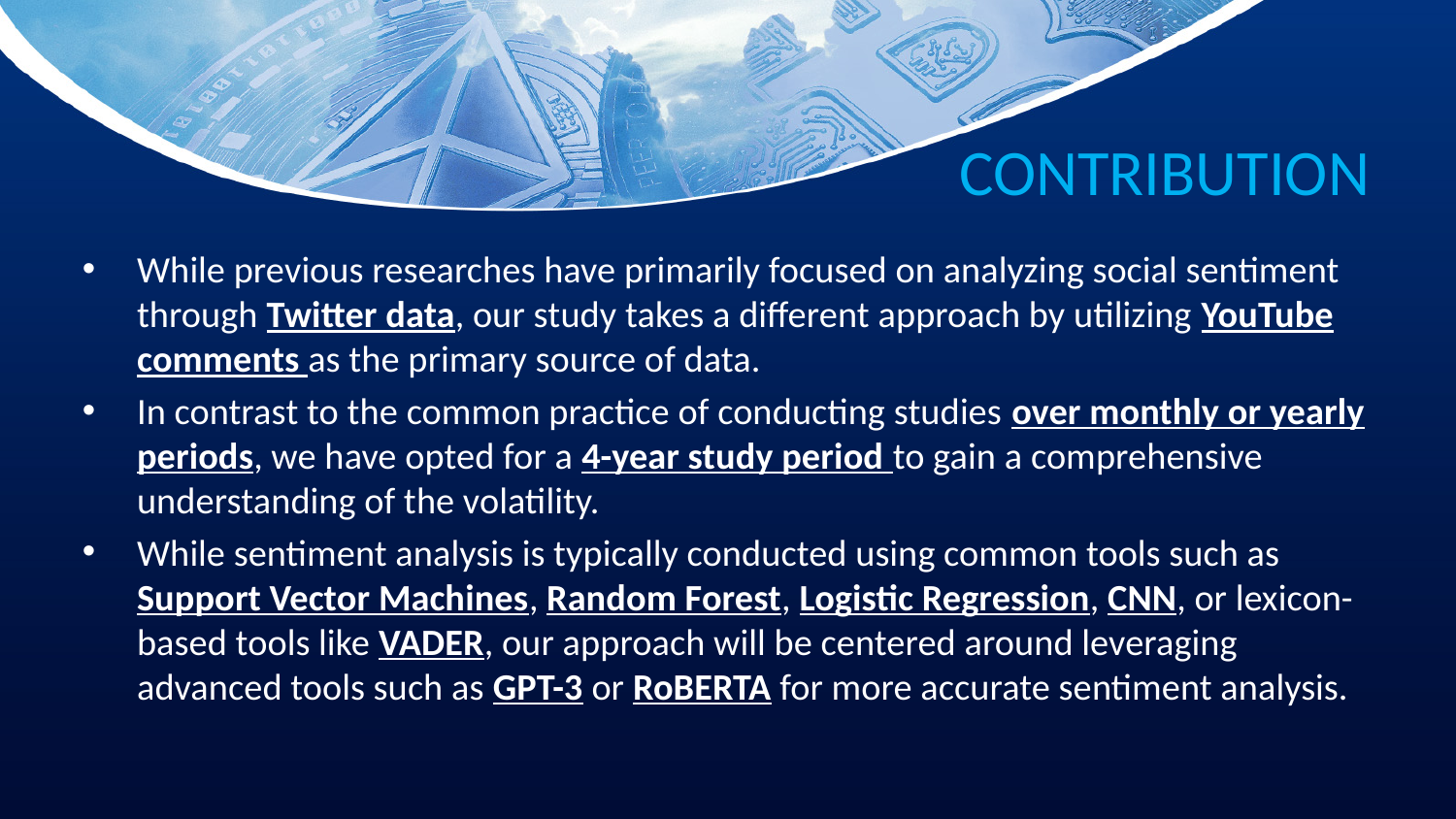

# CONTRIBUTION
While previous researches have primarily focused on analyzing social sentiment through Twitter data, our study takes a different approach by utilizing YouTube comments as the primary source of data.
In contrast to the common practice of conducting studies over monthly or yearly periods, we have opted for a 4-year study period to gain a comprehensive understanding of the volatility.
While sentiment analysis is typically conducted using common tools such as Support Vector Machines, Random Forest, Logistic Regression, CNN, or lexicon-based tools like VADER, our approach will be centered around leveraging advanced tools such as GPT-3 or RoBERTA for more accurate sentiment analysis.